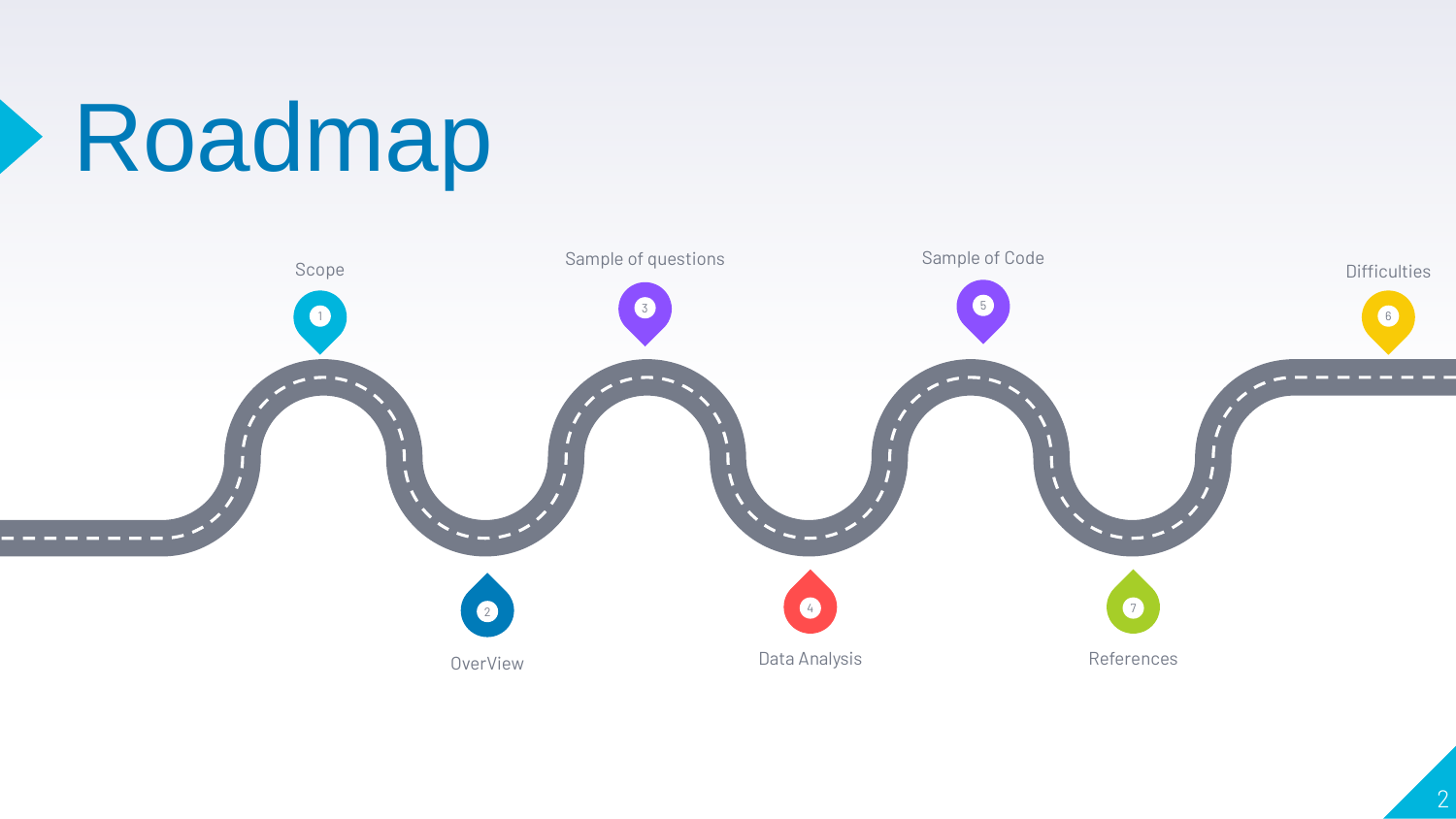

# Roadmap
Sample of Code
Sample of questions
Scope
Difficulties

5

3

1

6

4

7

2
Data Analysis
References
OverView
2